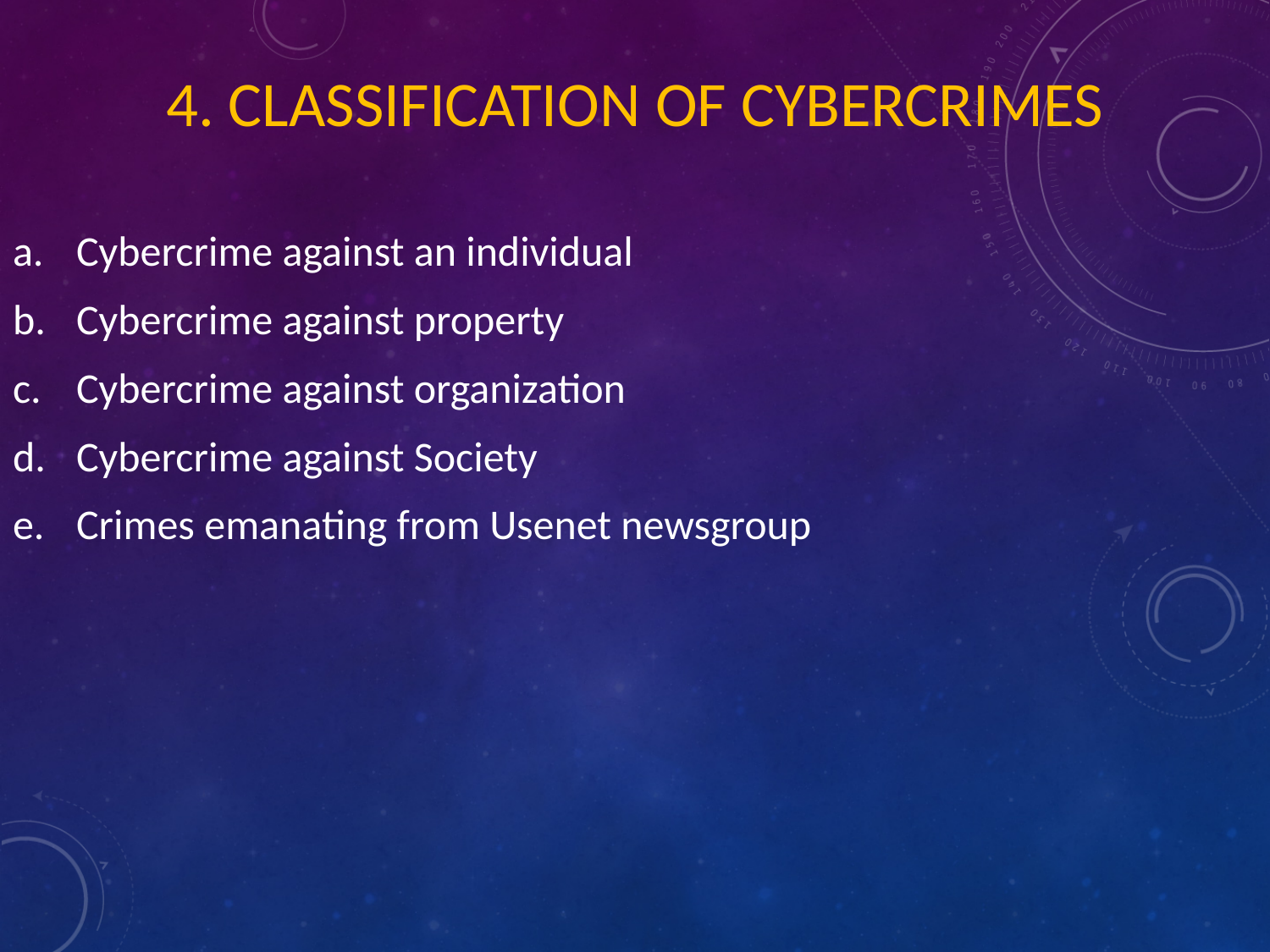

# 4. Classification of cybercrimes
Cybercrime against an individual
Cybercrime against property
Cybercrime against organization
Cybercrime against Society
Crimes emanating from Usenet newsgroup